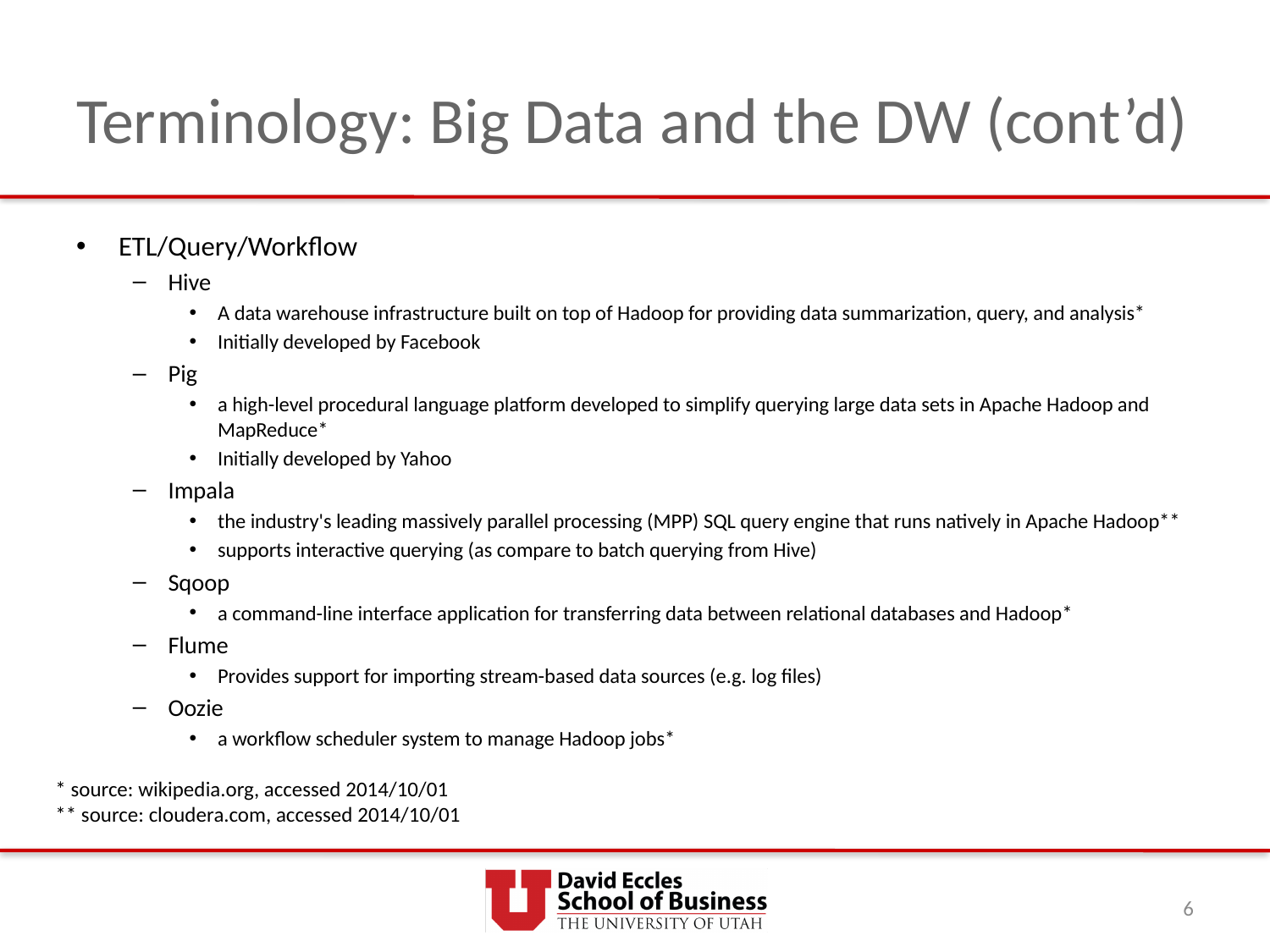

# Terminology: Big Data and the DW (cont’d)
ETL/Query/Workflow
Hive
A data warehouse infrastructure built on top of Hadoop for providing data summarization, query, and analysis*
Initially developed by Facebook
Pig
a high-level procedural language platform developed to simplify querying large data sets in Apache Hadoop and MapReduce*
Initially developed by Yahoo
Impala
the industry's leading massively parallel processing (MPP) SQL query engine that runs natively in Apache Hadoop**
supports interactive querying (as compare to batch querying from Hive)
Sqoop
a command-line interface application for transferring data between relational databases and Hadoop*
Flume
Provides support for importing stream-based data sources (e.g. log files)
Oozie
a workflow scheduler system to manage Hadoop jobs*
* source: wikipedia.org, accessed 2014/10/01
** source: cloudera.com, accessed 2014/10/01
6